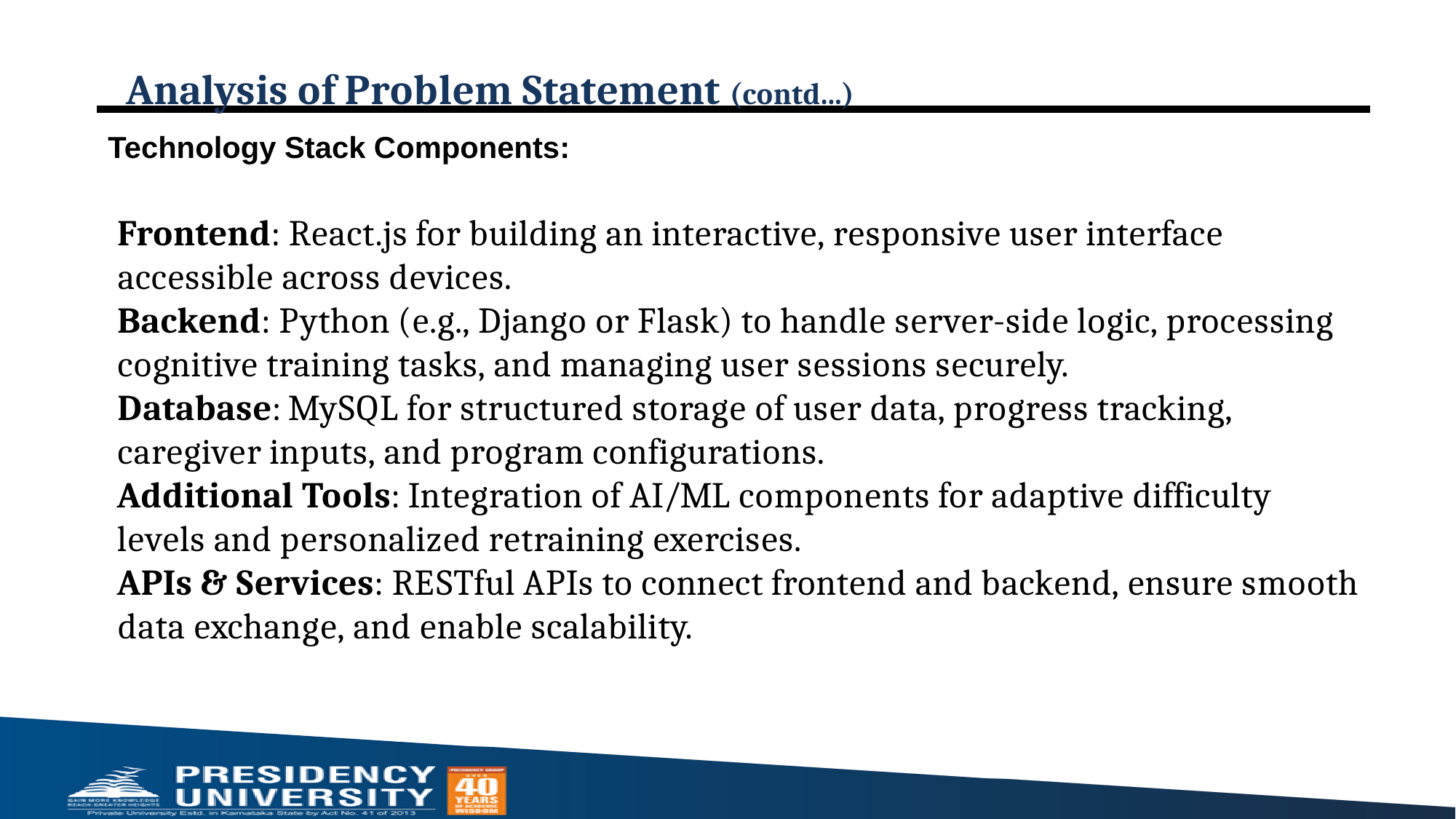

# Analysis of Problem Statement (contd...)
Technology Stack Components:

Frontend: React.js for building an interactive, responsive user interface accessible across devices.
Backend: Python (e.g., Django or Flask) to handle server-side logic, processing cognitive training tasks, and managing user sessions securely.
Database: MySQL for structured storage of user data, progress tracking, caregiver inputs, and program configurations.
Additional Tools: Integration of AI/ML components for adaptive difficulty levels and personalized retraining exercises.
APIs & Services: RESTful APIs to connect frontend and backend, ensure smooth data exchange, and enable scalability.